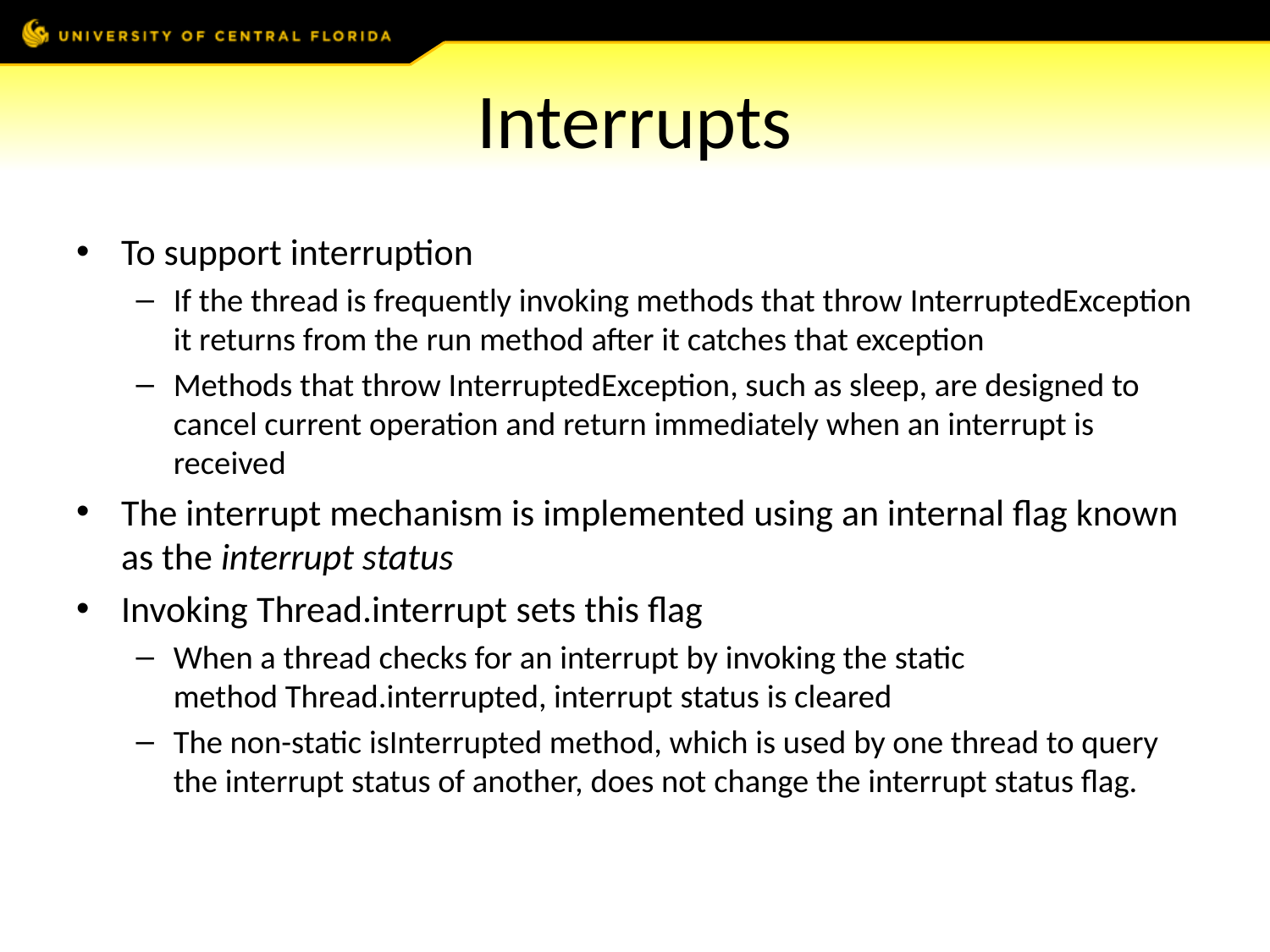

# Interrupts
To support interruption
If the thread is frequently invoking methods that throw InterruptedException it returns from the run method after it catches that exception
Methods that throw InterruptedException, such as sleep, are designed to cancel current operation and return immediately when an interrupt is received
The interrupt mechanism is implemented using an internal flag known as the interrupt status
Invoking Thread.interrupt sets this flag
When a thread checks for an interrupt by invoking the static method Thread.interrupted, interrupt status is cleared
The non-static isInterrupted method, which is used by one thread to query the interrupt status of another, does not change the interrupt status flag.